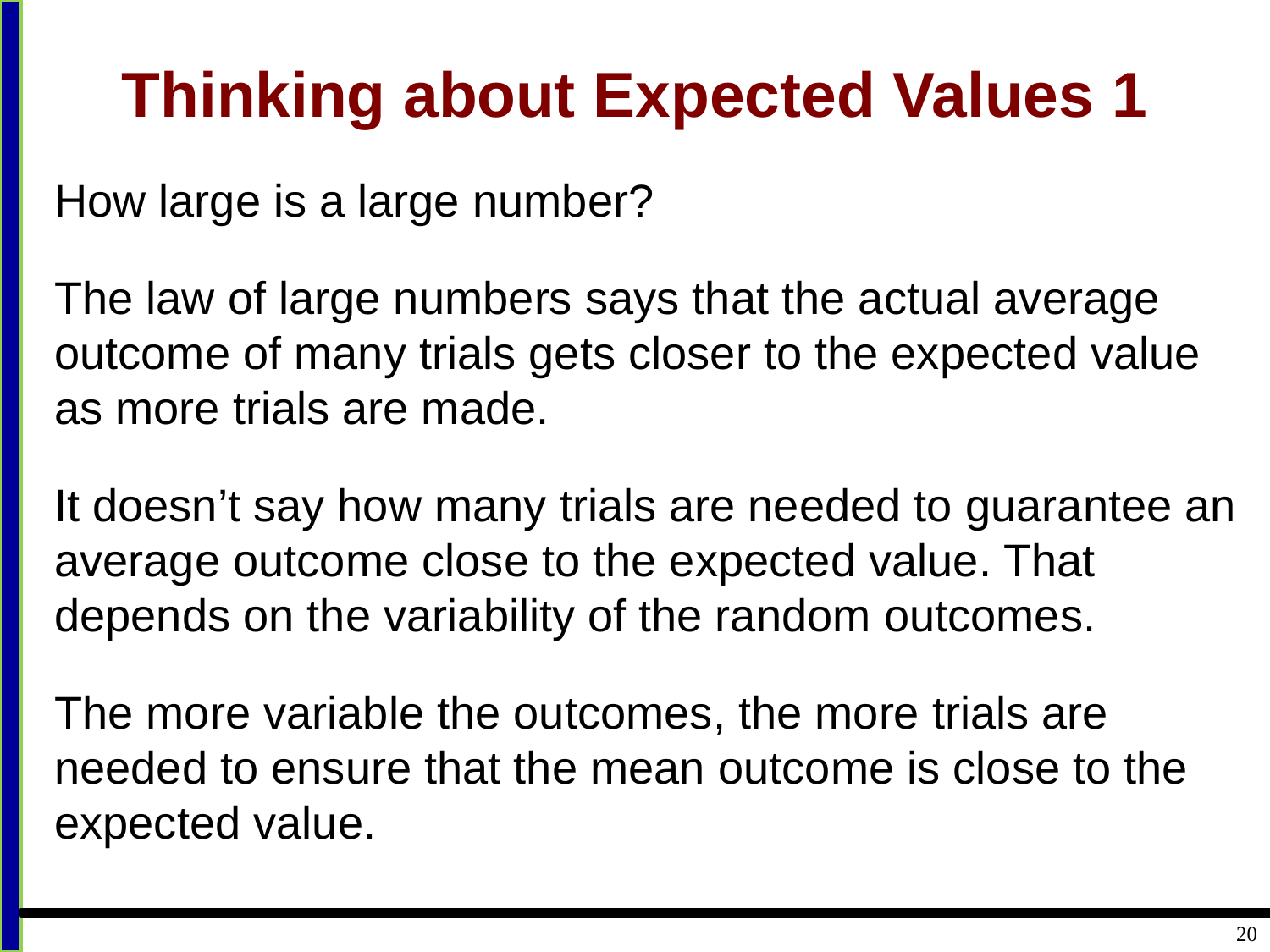

# Thinking about Expected Values 1
How large is a large number?

The law of large numbers says that the actual average outcome of many trials gets closer to the expected value as more trials are made.

It doesn’t say how many trials are needed to guarantee an average outcome close to the expected value. That depends on the variability of the random outcomes.

The more variable the outcomes, the more trials are needed to ensure that the mean outcome is close to the expected value.